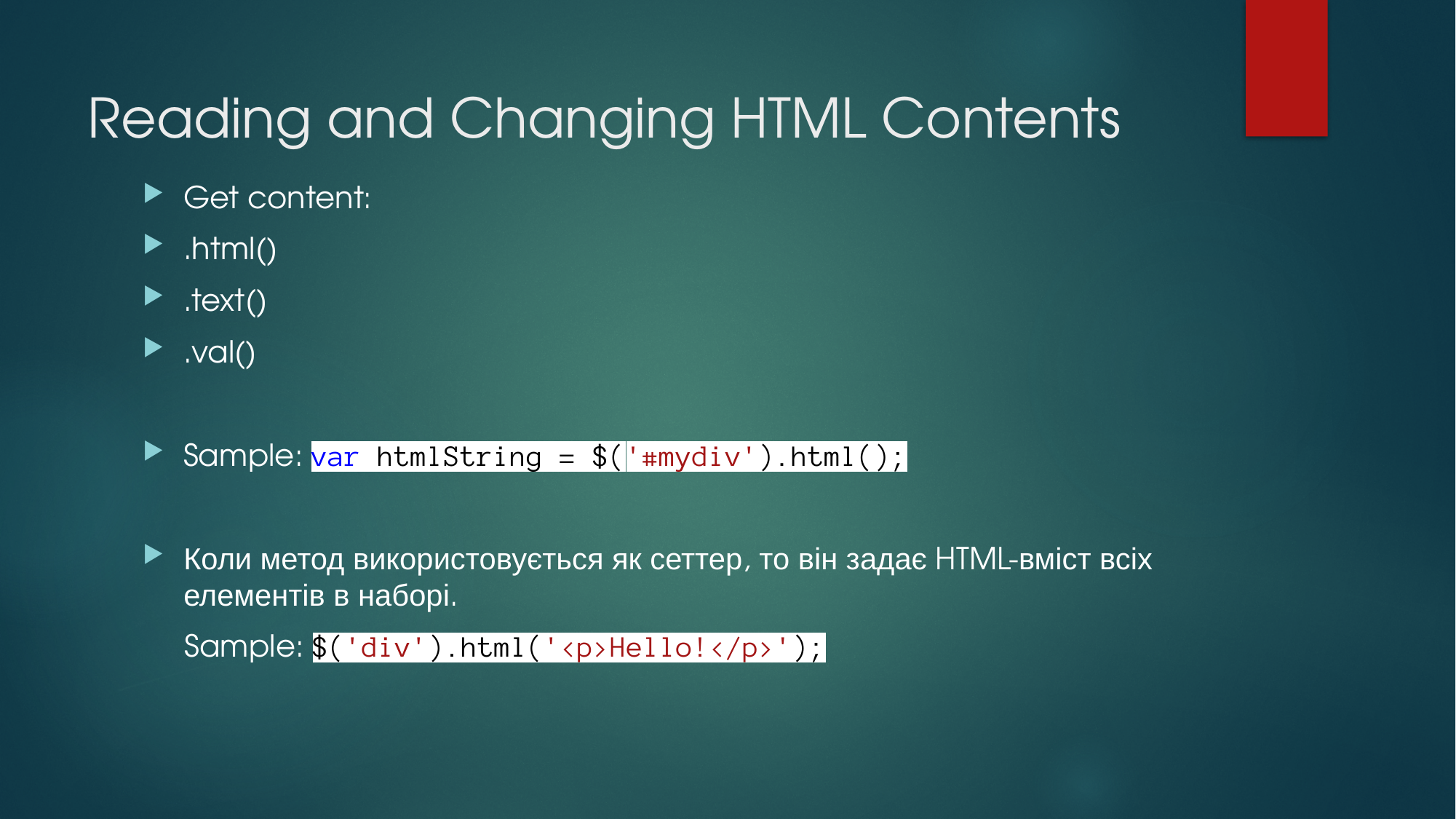

# Reading and Changing HTML Contents
Get content:
.html()
.text()
.val()

Sample: var htmlString = $('#mydiv').html();

Коли метод використовується як сеттер, то він задає HTML-вміст всіх елементів в наборі.
     Sample: $('div').html('<p>Hello!</p>');